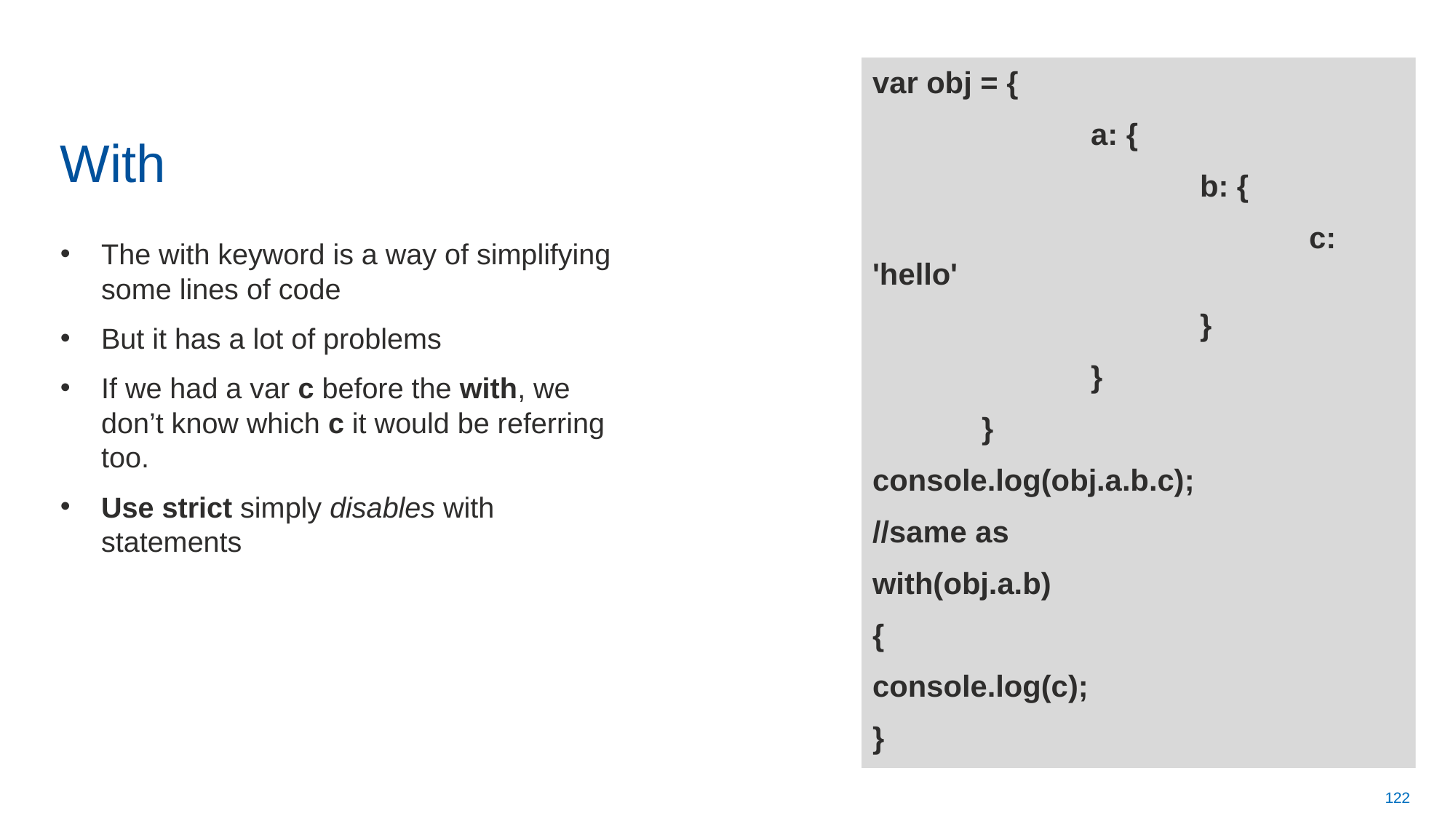

var obj = {
		a: {
			b: {
				c: 'hello'
			}
		}
	}
console.log(obj.a.b.c);
//same as
with(obj.a.b)
{
console.log(c);
}
# With
The with keyword is a way of simplifying some lines of code
But it has a lot of problems
If we had a var c before the with, we don’t know which c it would be referring too.
Use strict simply disables with statements